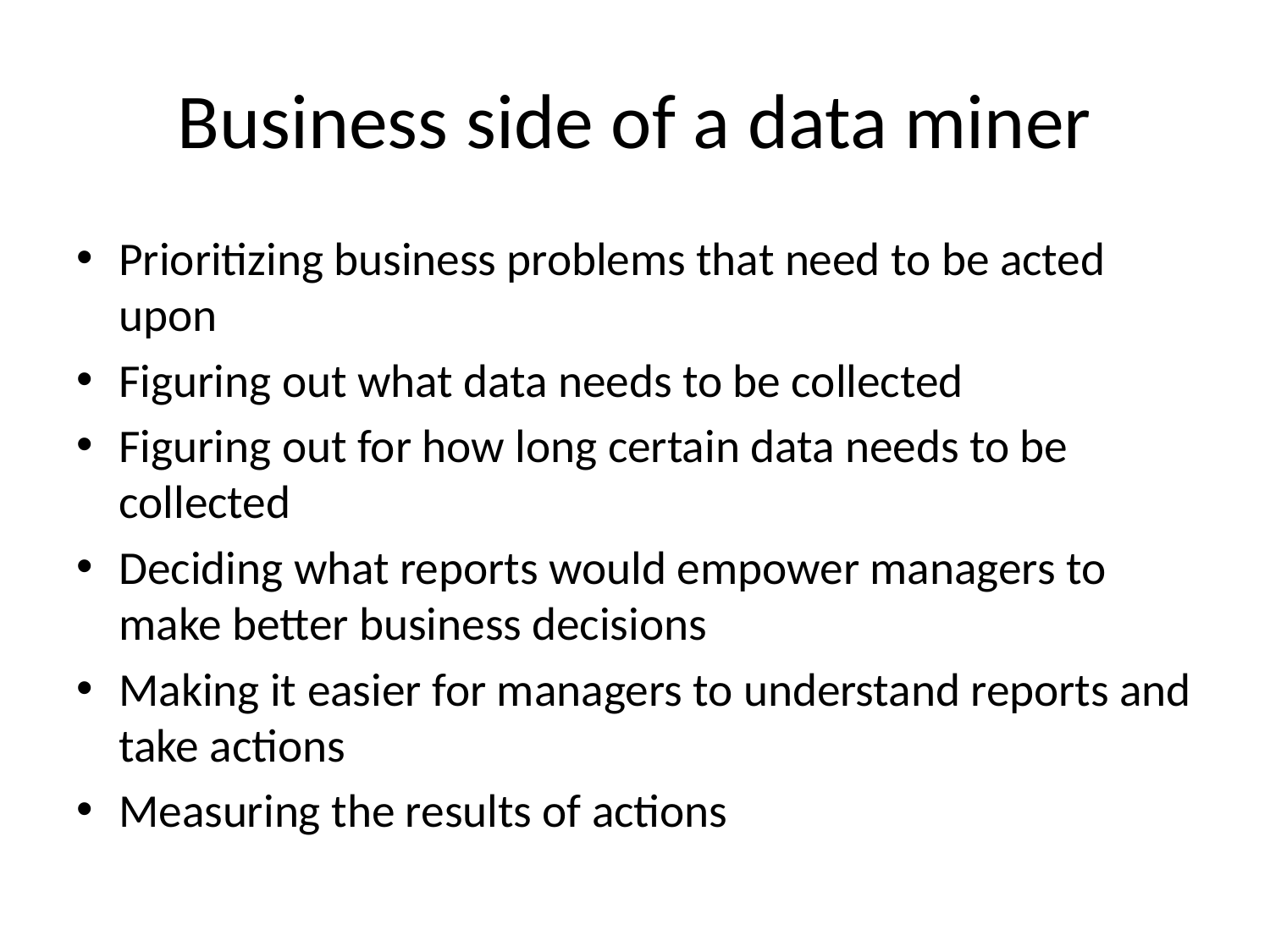

# Business side of a data miner
Prioritizing business problems that need to be acted upon
Figuring out what data needs to be collected
Figuring out for how long certain data needs to be collected
Deciding what reports would empower managers to make better business decisions
Making it easier for managers to understand reports and take actions
Measuring the results of actions